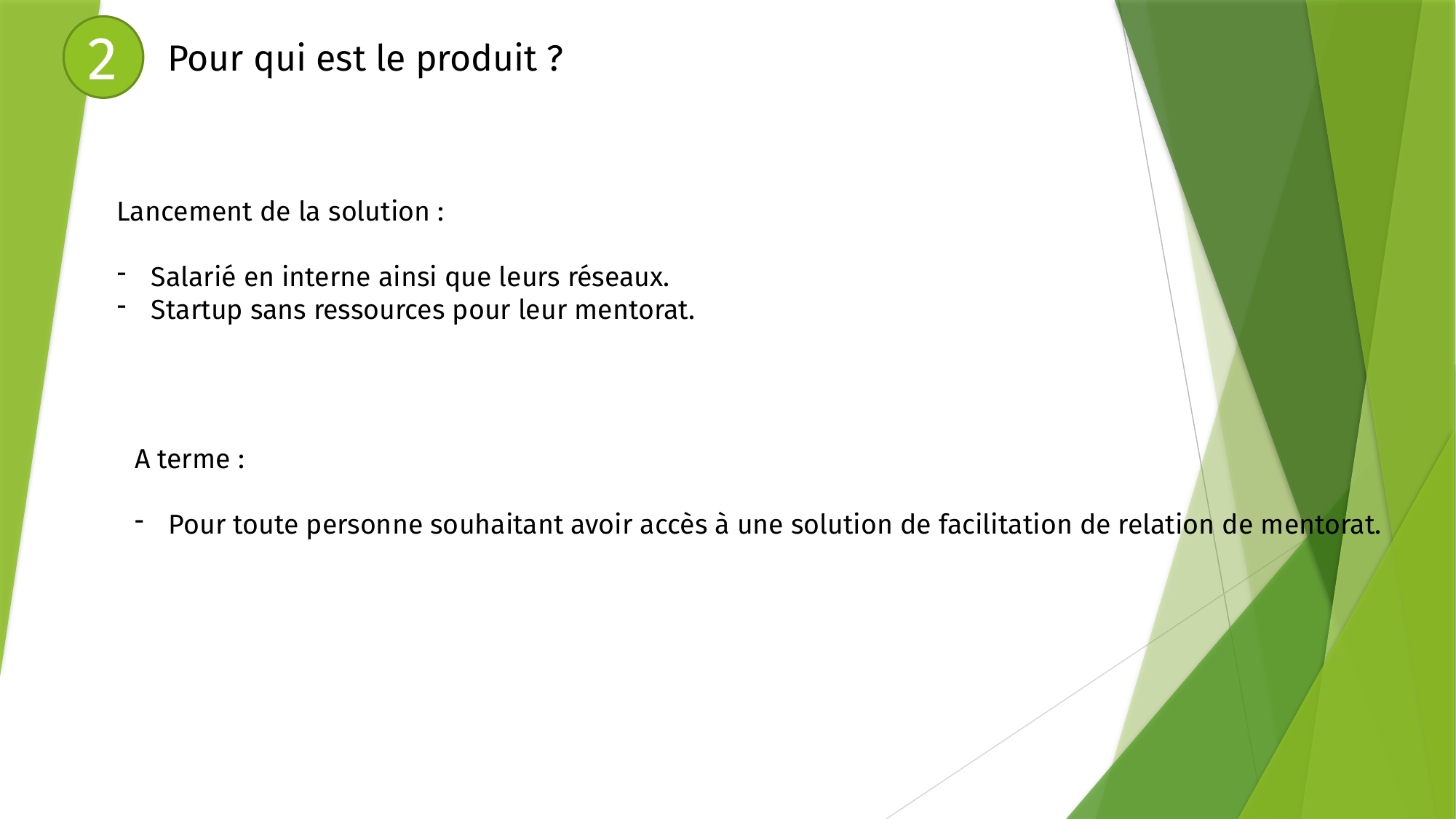

2

Pour qui est le produit ?
Lancement de la solution :

Salarié en interne ainsi que leurs réseaux.
Startup sans ressources pour leur mentorat.
A terme :

Pour toute personne souhaitant avoir accès à une solution de facilitation de relation de mentorat.